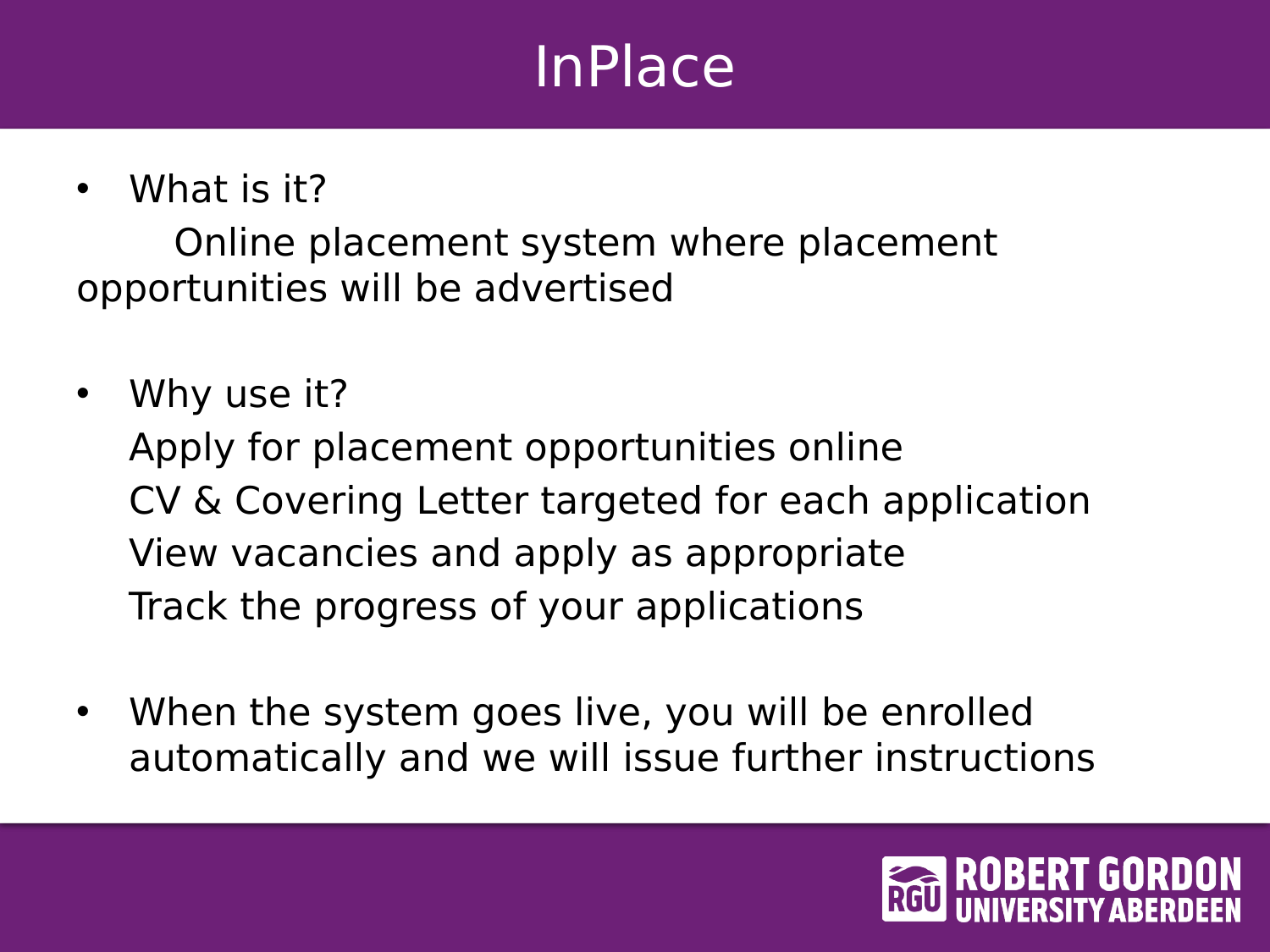

# InPlace
What is it?
	Online placement system where placement 			opportunities will be advertised

Why use it?
			Apply for placement opportunities online
			CV & Covering Letter targeted for each application
			View vacancies and apply as appropriate
			Track the progress of your applications

When the system goes live, you will be enrolled automatically and we will issue further instructions